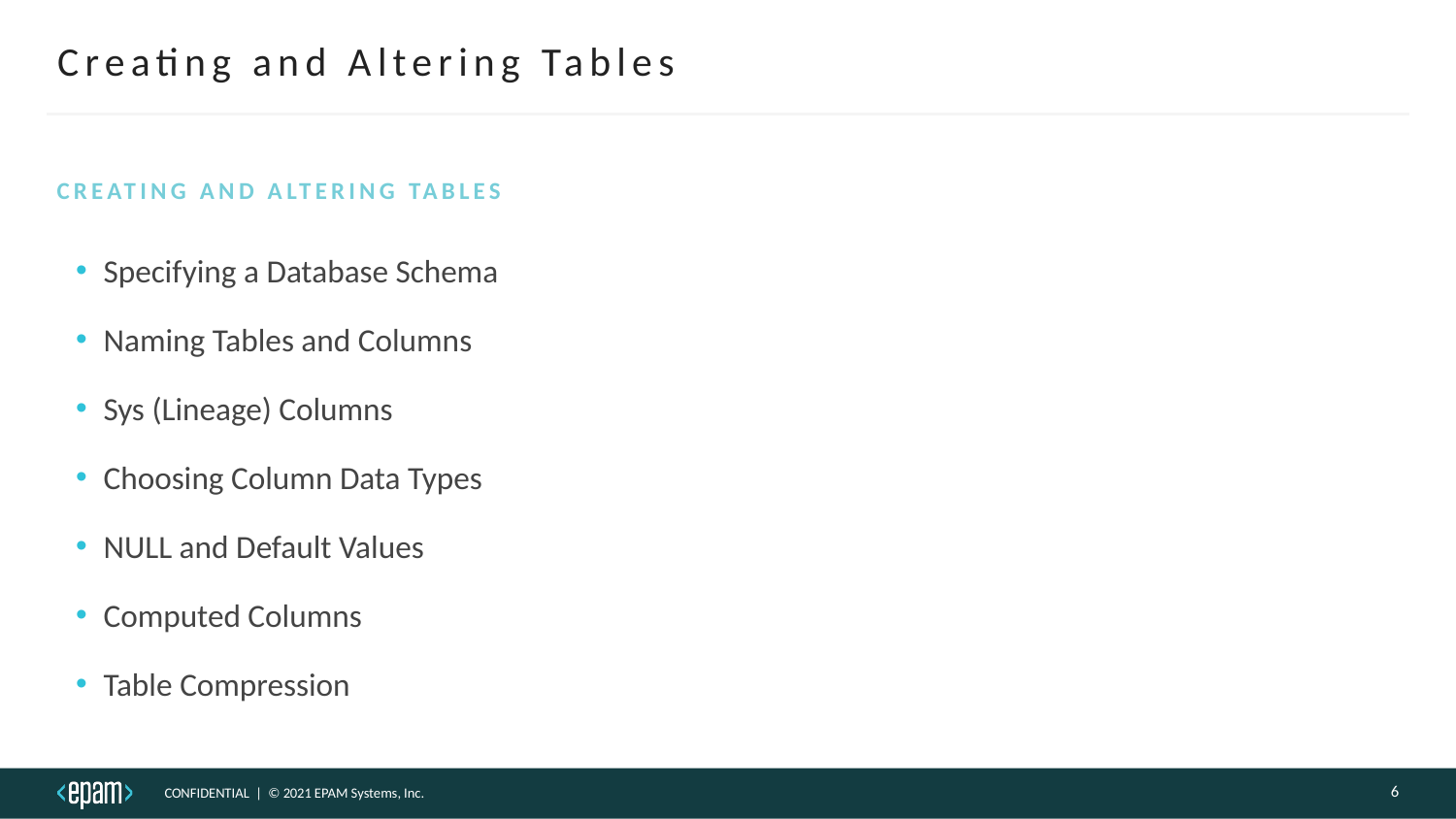

# Creating and Altering Tables
Creating and Altering Tables

Specifying a Database Schema
Naming Tables and Columns
Sys (Lineage) Columns
Choosing Column Data Types
NULL and Default Values
Computed Columns
Table Compression

6